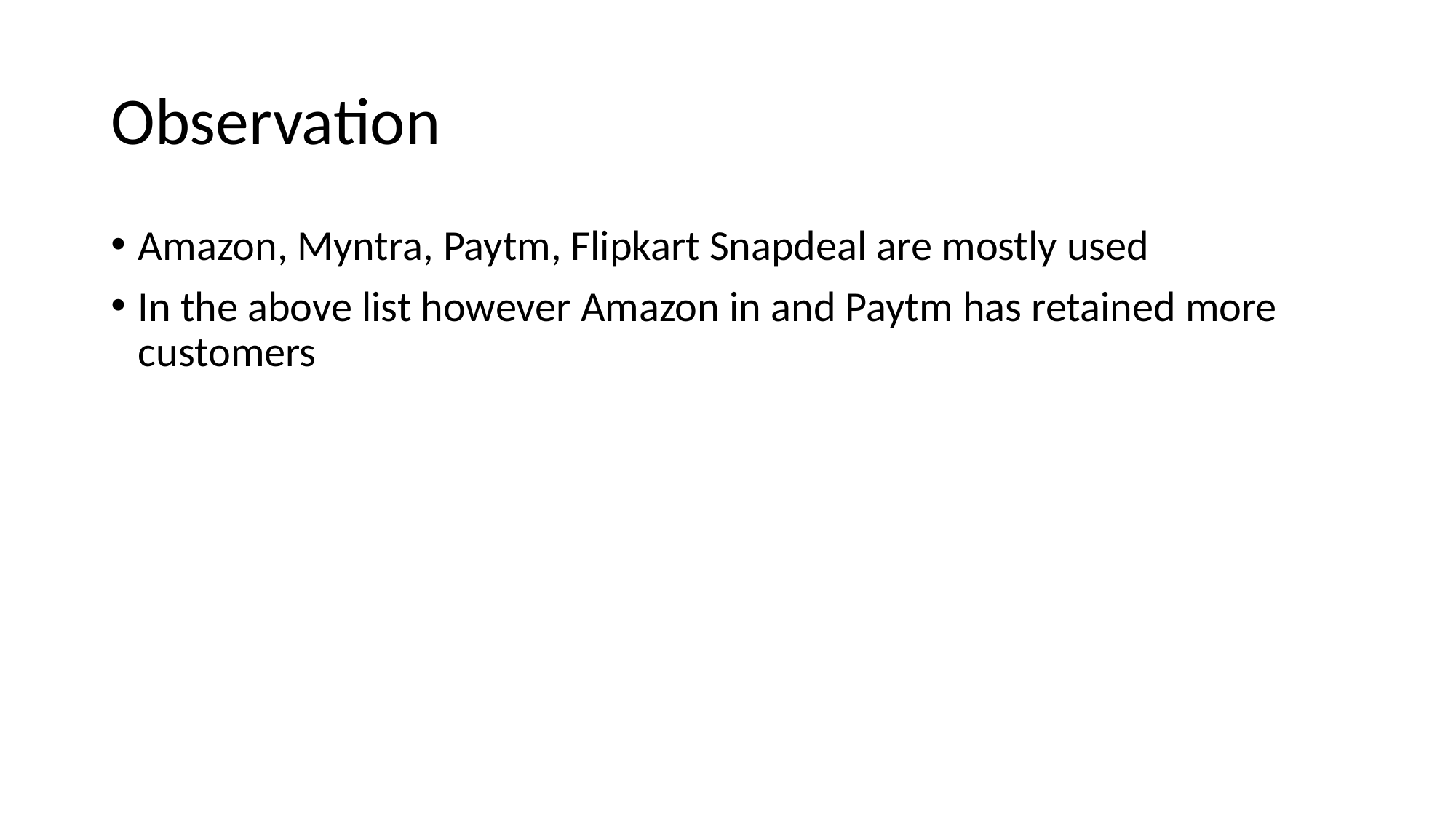

# Observation
Amazon, Myntra, Paytm, Flipkart Snapdeal are mostly used
In the above list however Amazon in and Paytm has retained more customers